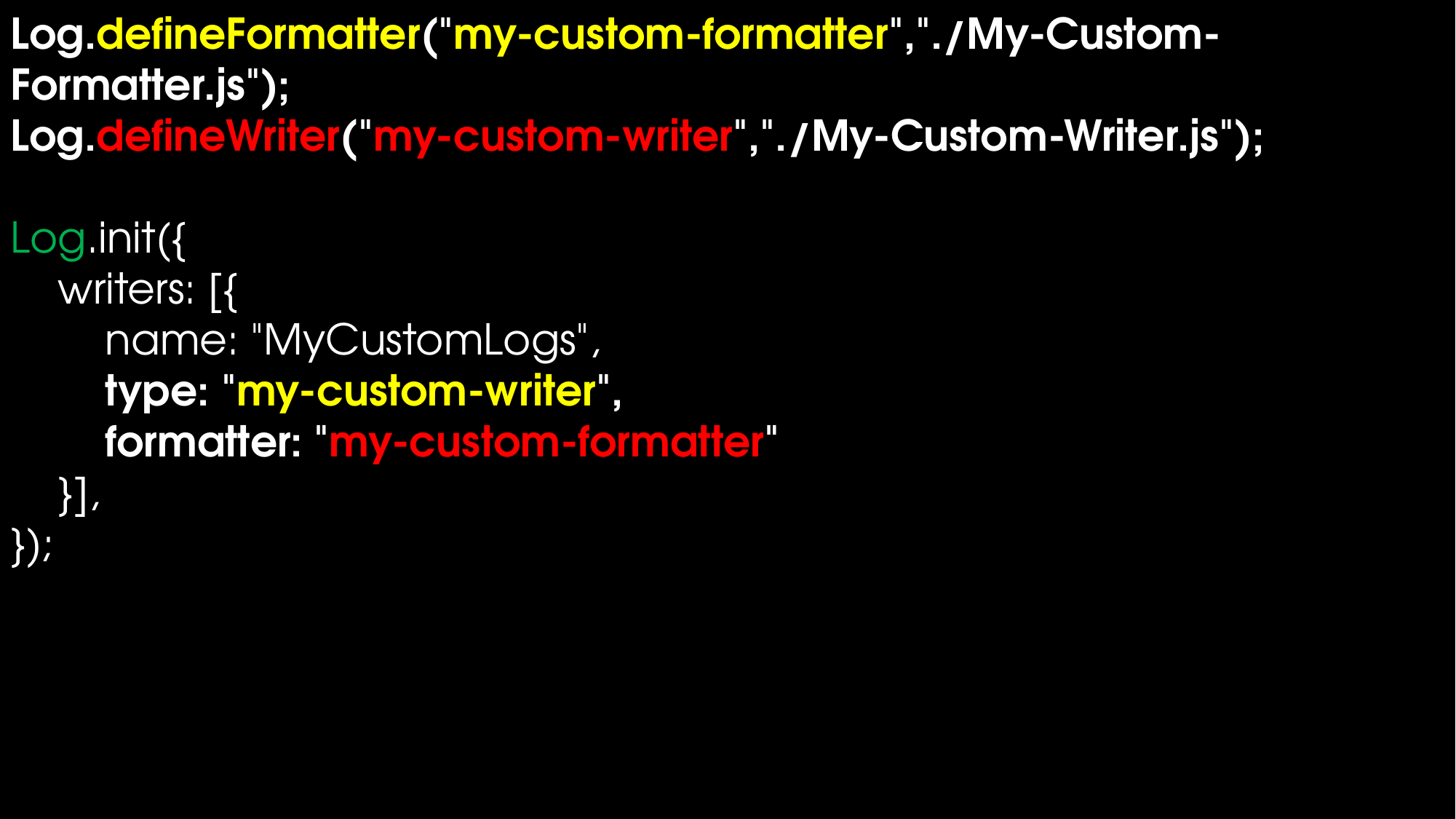

Log.defineFormatter("my-custom-formatter","./My-Custom-Formatter.js");
Log.defineWriter("my-custom-writer","./My-Custom-Writer.js");

Log.init({
    writers: [{
        name: "MyCustomLogs",
        type: "my-custom-writer",
        formatter: "my-custom-formatter"
    }],
});